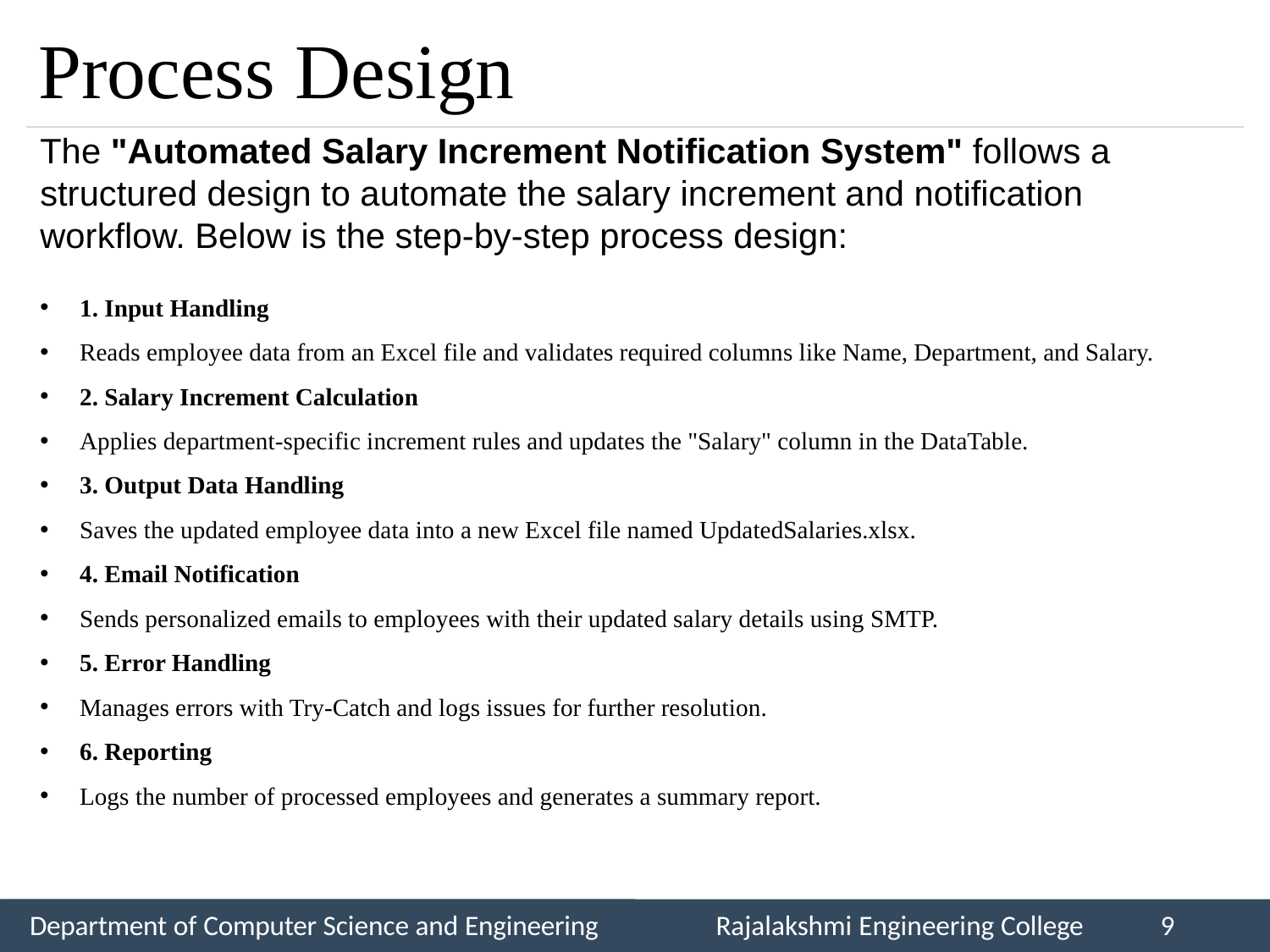

# Process Design
The "Automated Salary Increment Notification System" follows a structured design to automate the salary increment and notification workflow. Below is the step-by-step process design:
1. Input Handling
Reads employee data from an Excel file and validates required columns like Name, Department, and Salary.
2. Salary Increment Calculation
Applies department-specific increment rules and updates the "Salary" column in the DataTable.
3. Output Data Handling
Saves the updated employee data into a new Excel file named UpdatedSalaries.xlsx.
4. Email Notification
Sends personalized emails to employees with their updated salary details using SMTP.
5. Error Handling
Manages errors with Try-Catch and logs issues for further resolution.
6. Reporting
Logs the number of processed employees and generates a summary report.
Department of Computer Science and Engineering
Rajalakshmi Engineering College
9